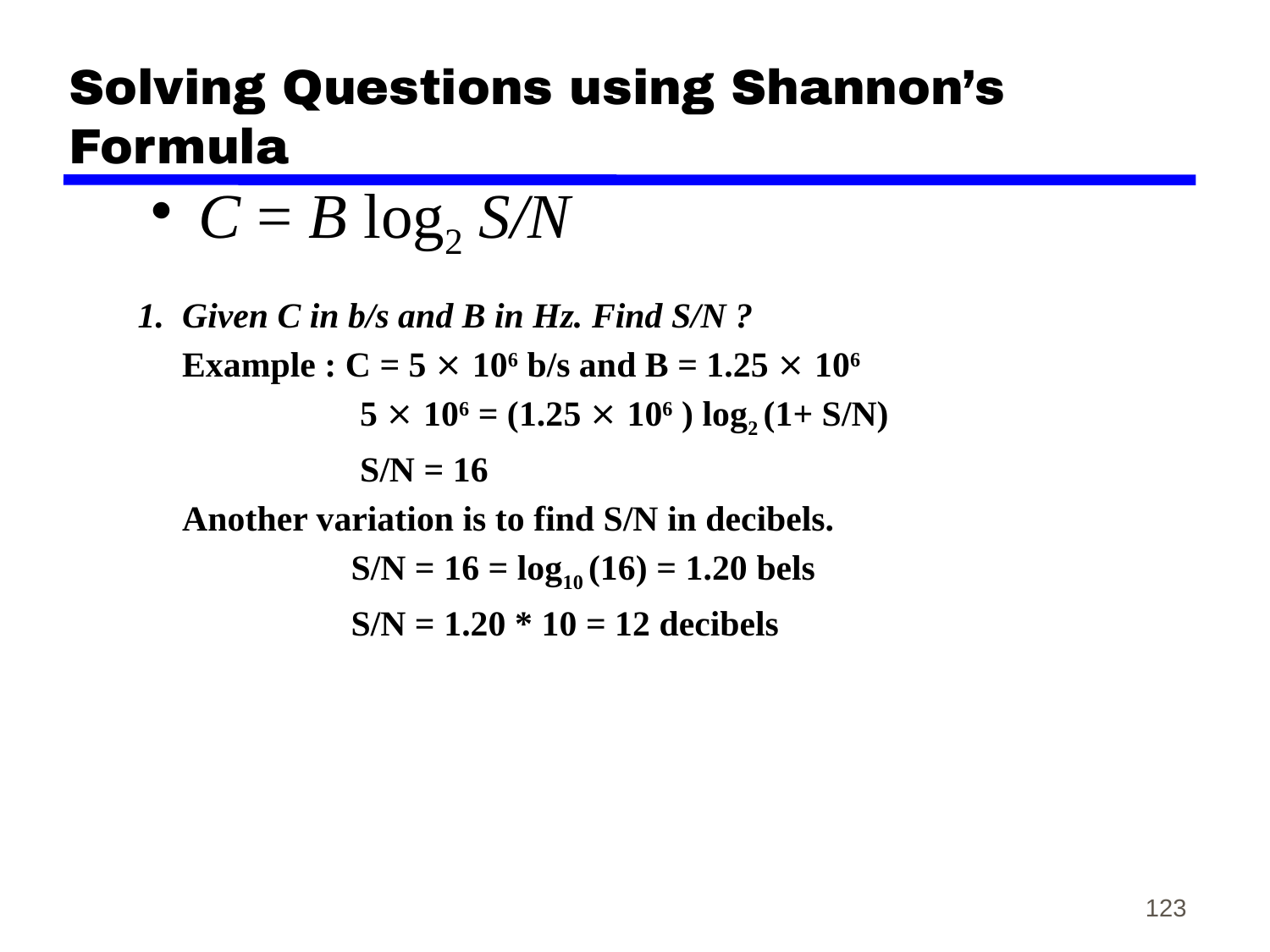

# Solving Questions using Shannon’s Formula
C = B log2 S/N
1.  Given C in b/s and B in Hz. Find S/N ?
     Example : C = 5 × 106 b/s and B = 1.25 × 106
                         5 × 106 = (1.25 × 106 ) log2 (1+ S/N)
                         S/N = 16
     Another variation is to find S/N in decibels.
                        S/N = 16 = log10 (16) = 1.20 bels
                        S/N = 1.20 * 10 = 12 decibels
123